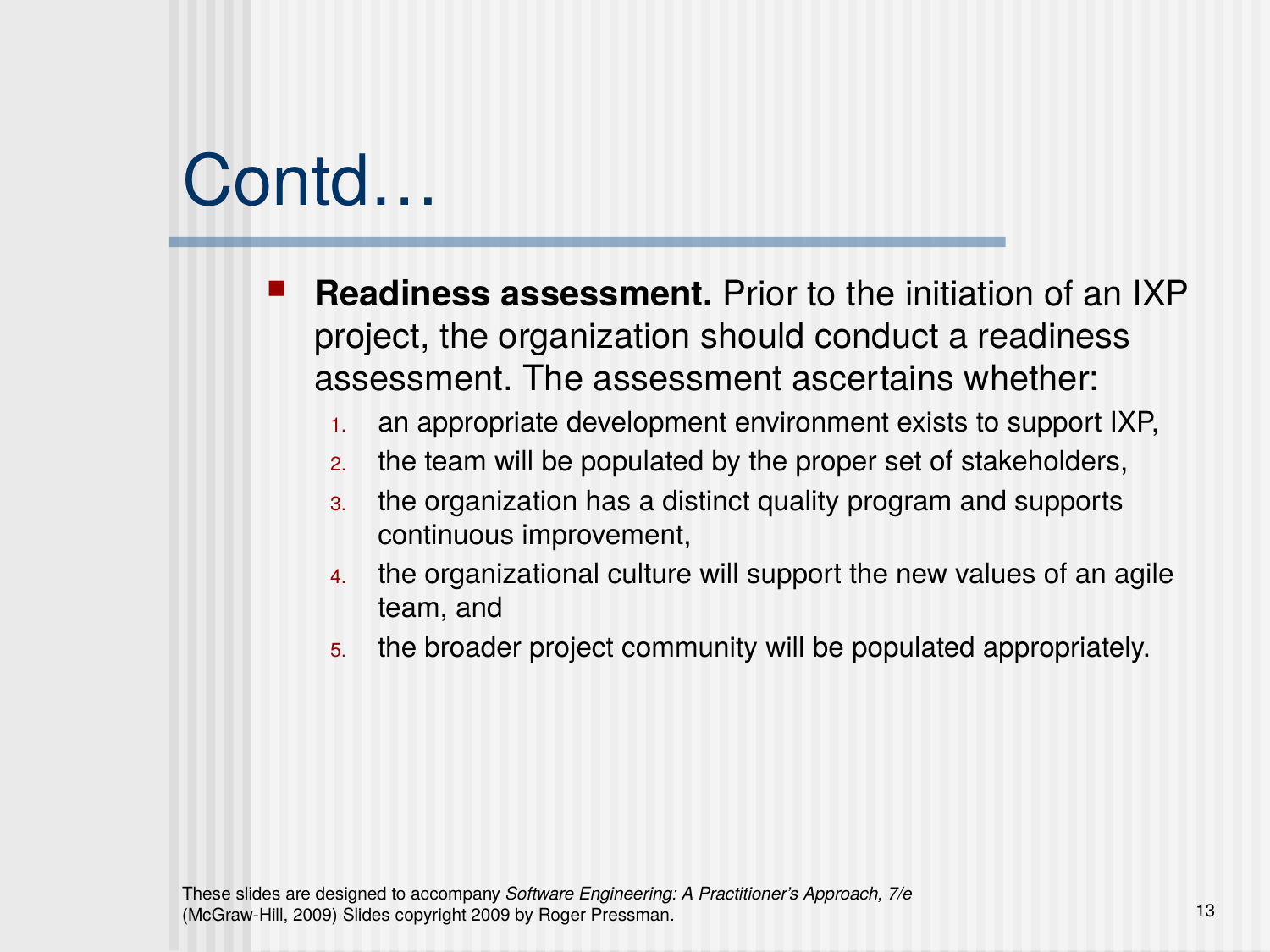

# Contd…
Readiness assessment. Prior to the initiation of an IXP project, the organization should conduct a readiness assessment. The assessment ascertains whether:
an appropriate development environment exists to support IXP,
the team will be populated by the proper set of stakeholders,
the organization has a distinct quality program and supports continuous improvement,
the organizational culture will support the new values of an agile team, and
the broader project community will be populated appropriately.
These slides are designed to accompany Software Engineering: A Practitioner’s Approach, 7/e (McGraw-Hill, 2009) Slides copyright 2009 by Roger Pressman.
13